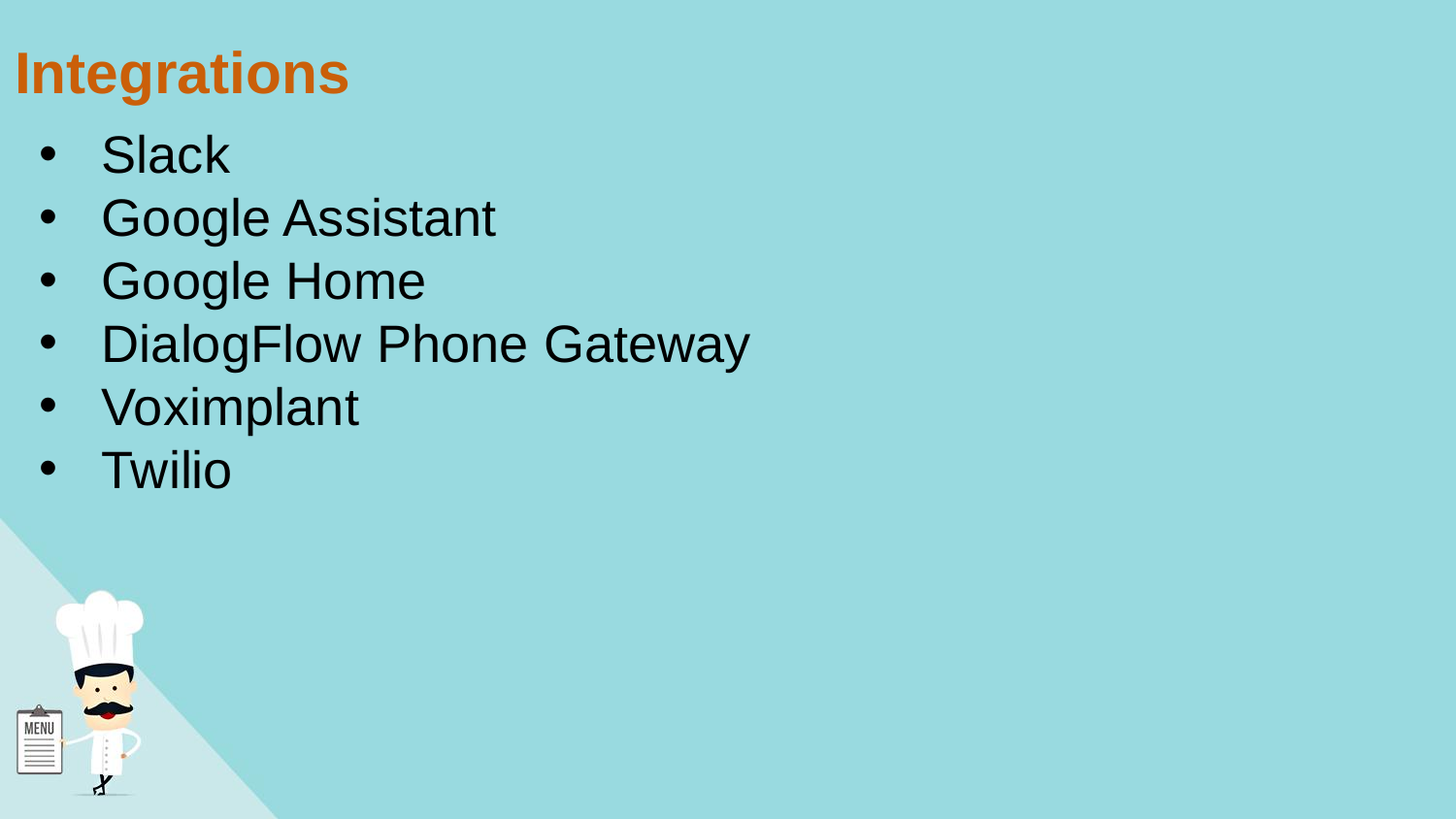

# Integrations
Slack
Google Assistant
Google Home
DialogFlow Phone Gateway
Voximplant
Twilio